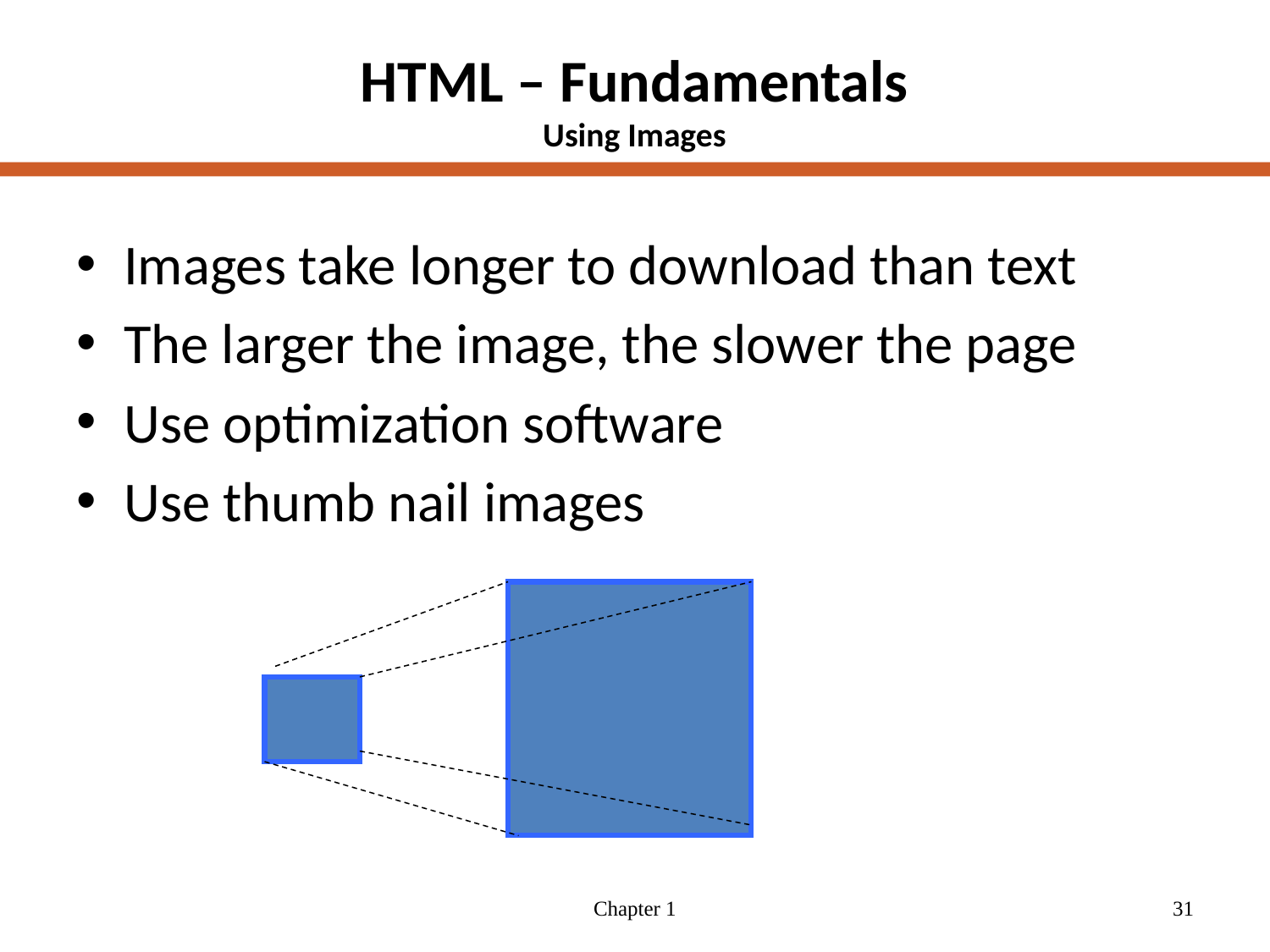

# HTML – Fundamentals Using Images
Images take longer to download than text
The larger the image, the slower the page
Use optimization software
Use thumb nail images

Chapter 1
31